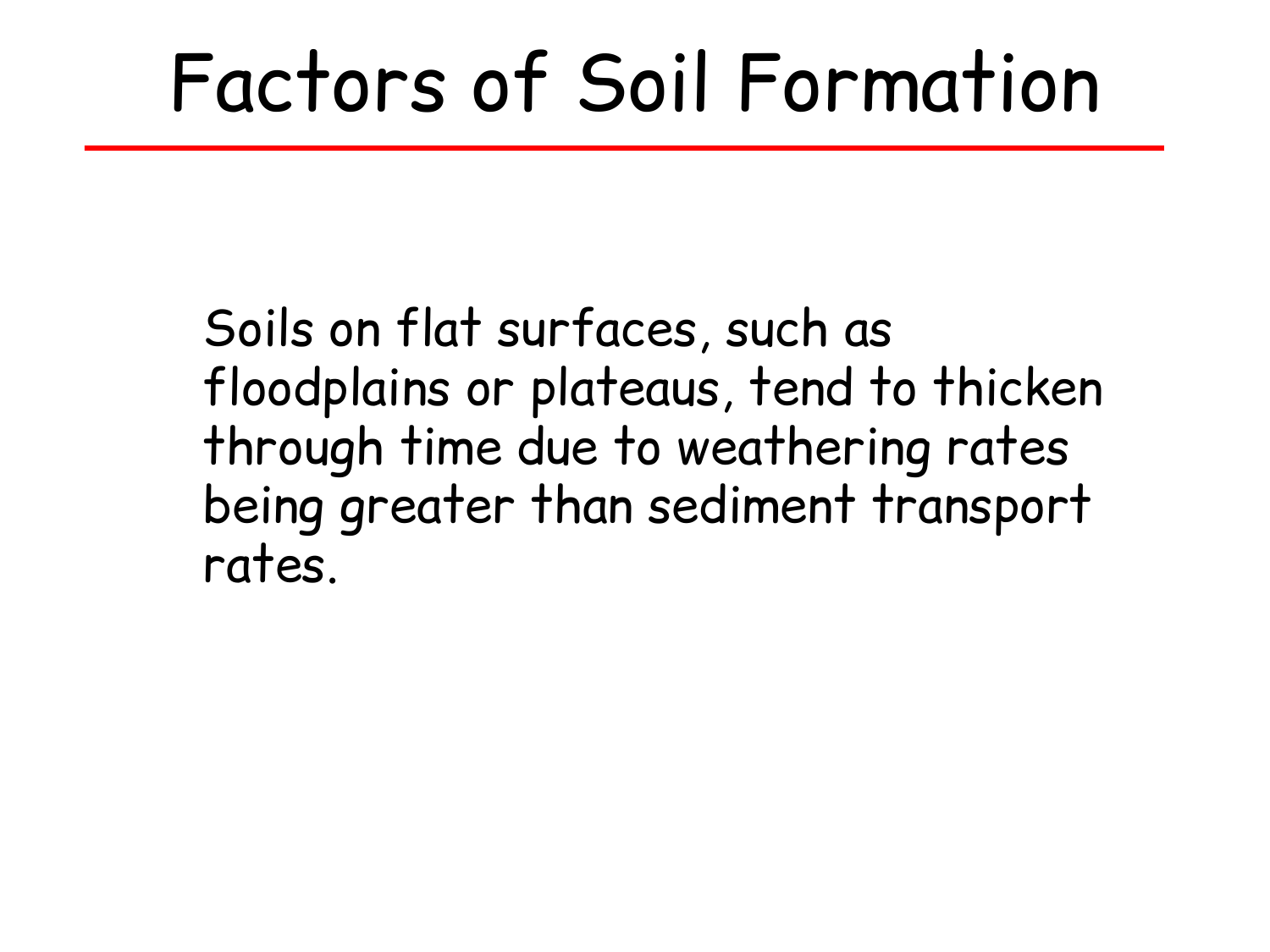

# Factors of Soil Formation

Soils on flat surfaces, such as floodplains or plateaus, tend to thicken through time due to weathering rates being greater than sediment transport rates.